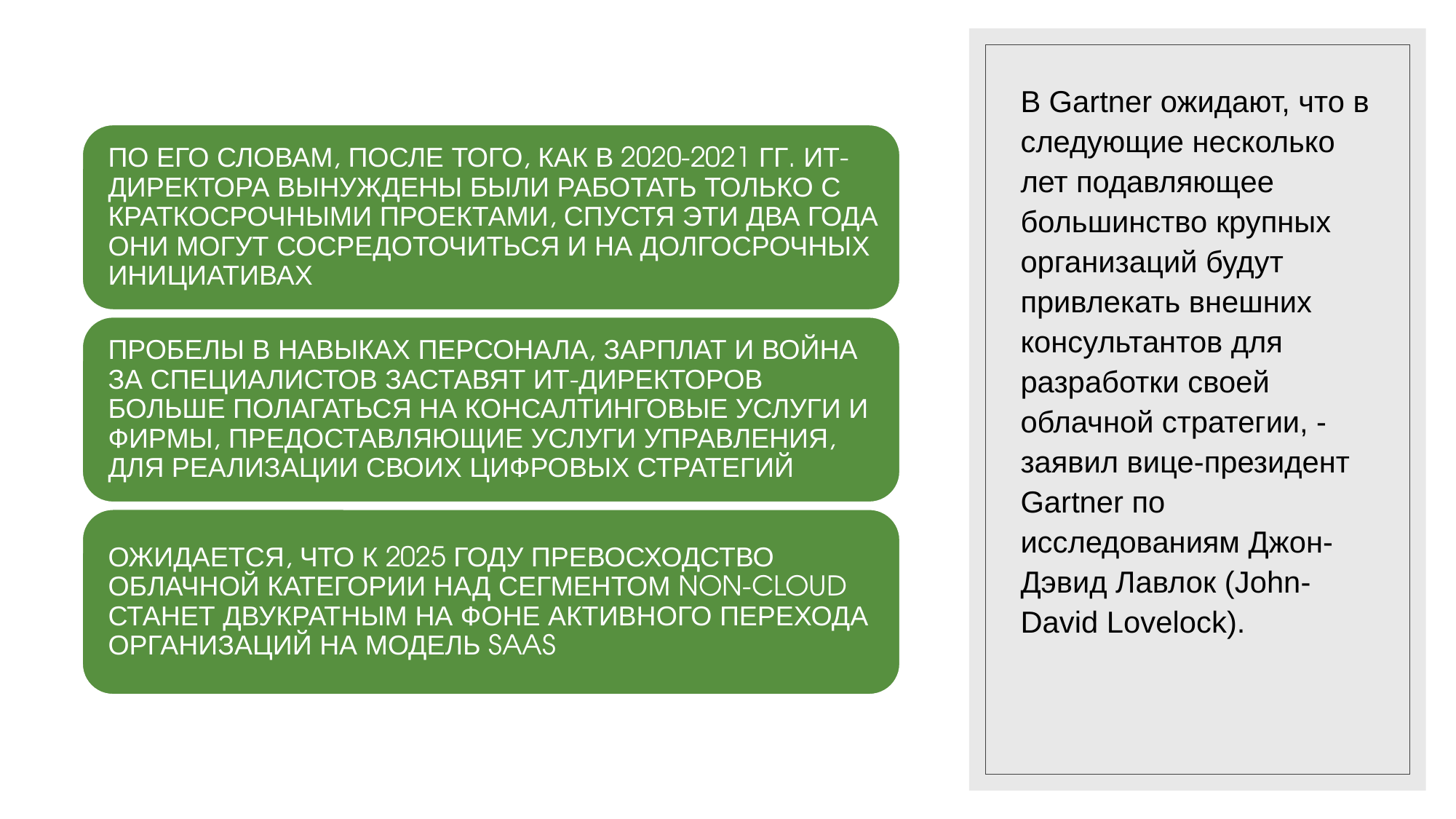

По его словам, после того, как в 2020-2021 гг. ИТ-директора вынуждены были работать только с краткосрочными проектами, спустя эти два года они могут сосредоточиться и на долгосрочных инициативах
пробелы в навыках персонала, зарплат и война за специалистов заставят ИТ-директоров больше полагаться на консалтинговые услуги и фирмы, предоставляющие услуги управления, для реализации своих цифровых стратегий
Ожидается, что к 2025 году превосходство облачной категории над сегментом non-cloud станет двукратным на фоне активного перехода организаций на модель SaaS
В Gartner ожидают, что в следующие несколько лет подавляющее большинство крупных организаций будут привлекать внешних консультантов для разработки своей облачной стратегии, - заявил вице-президент Gartner по исследованиям Джон-Дэвид Лавлок (John-David Lovelock).